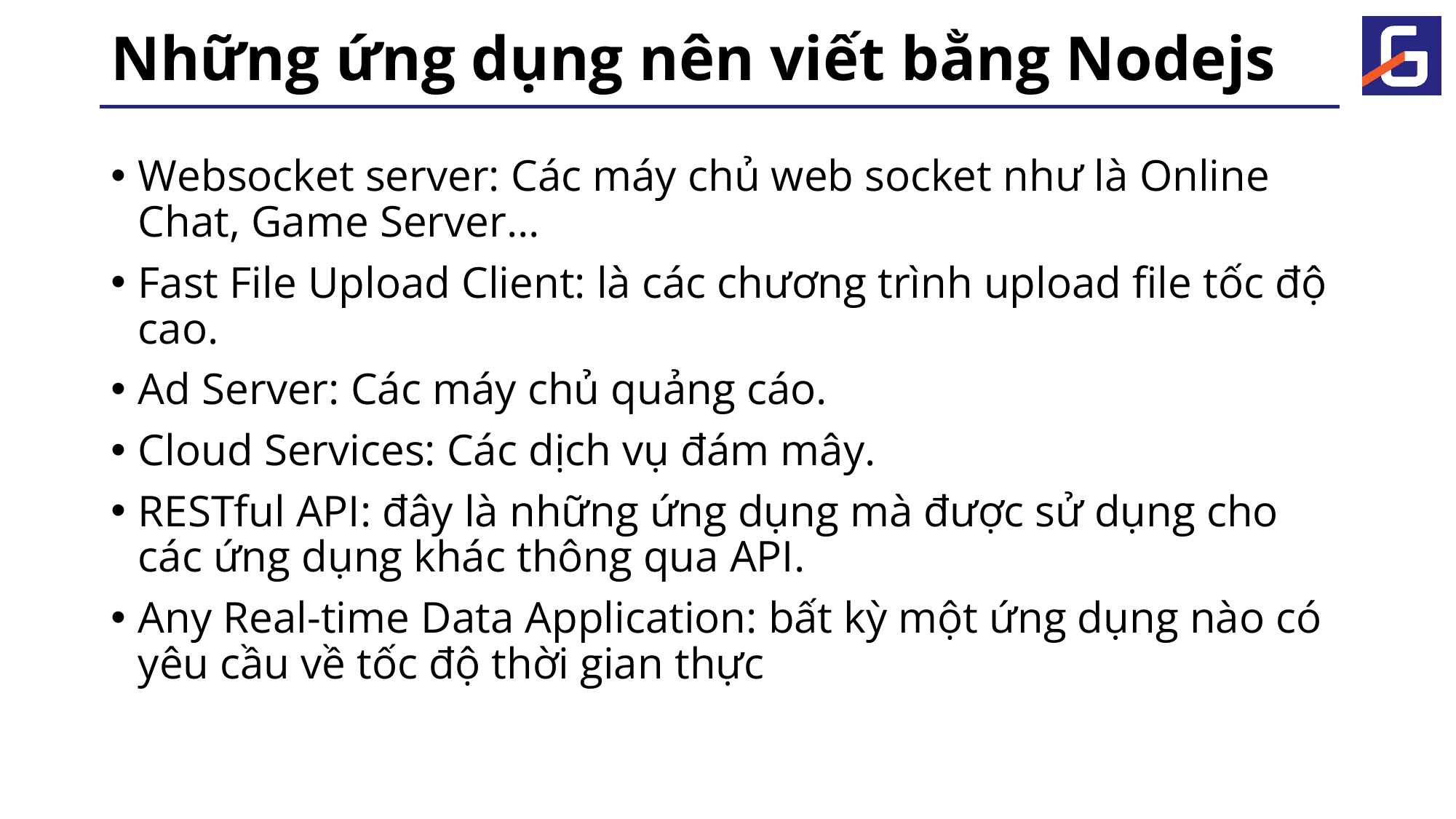

# Những ứng dụng nên viết bằng Nodejs
Websocket server: Các máy chủ web socket như là Online Chat, Game Server…
Fast File Upload Client: là các chương trình upload file tốc độ cao.
Ad Server: Các máy chủ quảng cáo.
Cloud Services: Các dịch vụ đám mây.
RESTful API: đây là những ứng dụng mà được sử dụng cho các ứng dụng khác thông qua API.
Any Real-time Data Application: bất kỳ một ứng dụng nào có yêu cầu về tốc độ thời gian thực